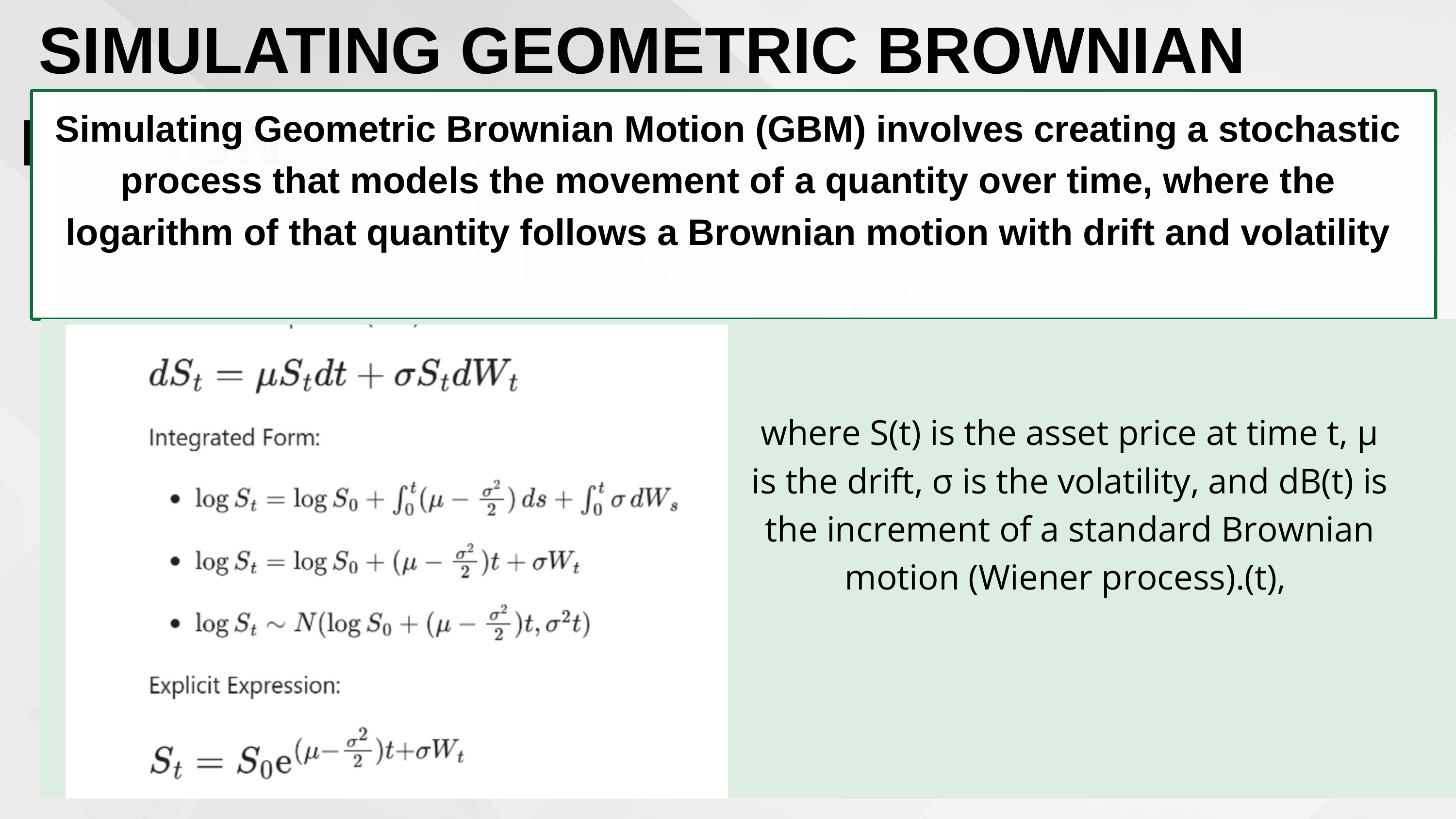

SIMULATING GEOMETRIC BROWNIAN MOTION

Simulating Geometric Brownian Motion (GBM) involves creating a stochastic process that models the movement of a quantity over time, where the logarithm of that quantity follows a Brownian motion with drift and volatility

where S(t) is the asset price at time t, μ is the drift, σ is the volatility, and dB(t) is the increment of a standard Brownian motion (Wiener process).(t),